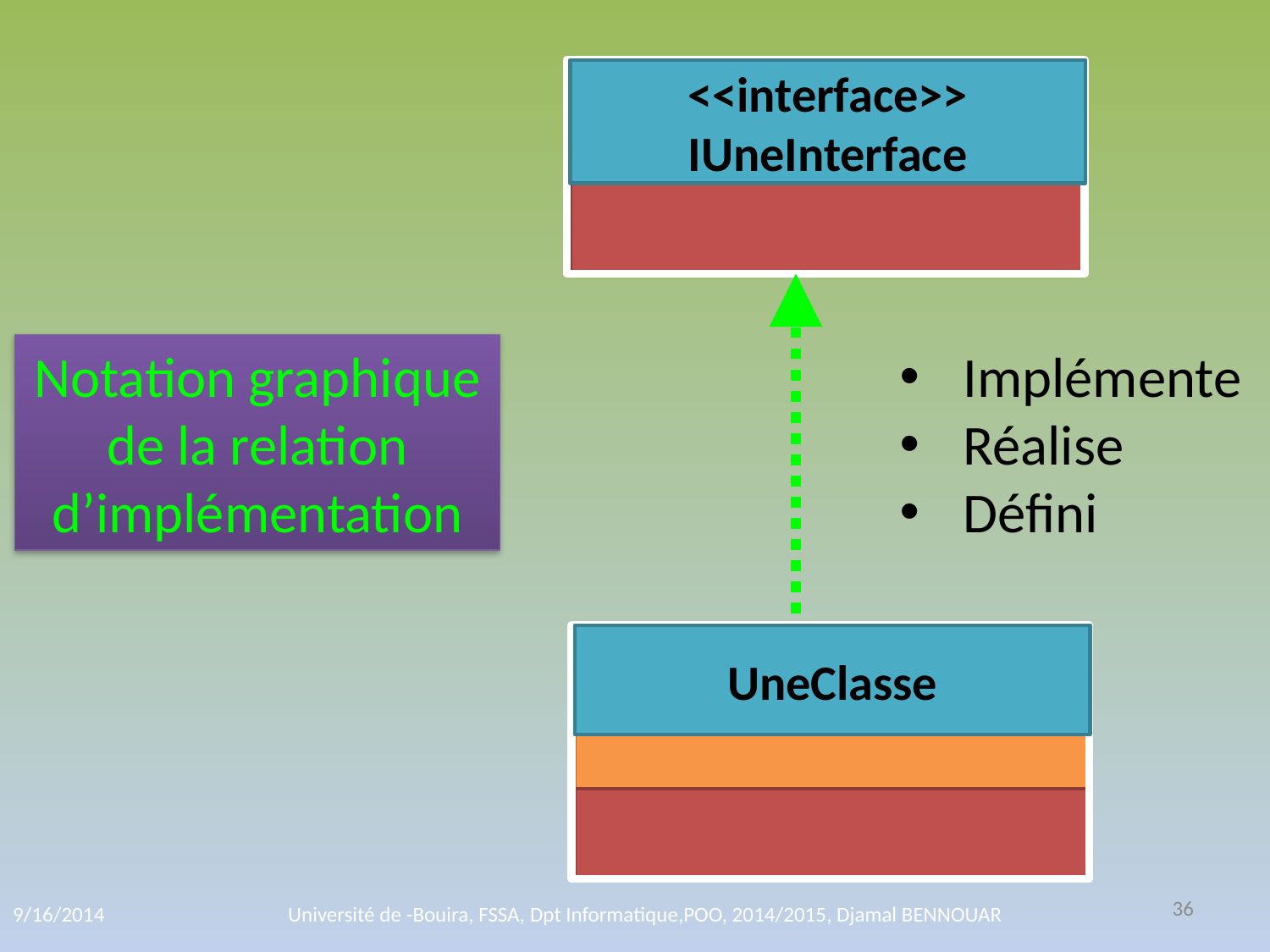

<<interface>>
IUneInterface

Implémente
Réalise
Défini
Notation graphique de la relation d’implémentation

UneClasse

36
9/16/2014
Université de -Bouira, FSSA, Dpt Informatique,POO, 2014/2015, Djamal BENNOUAR